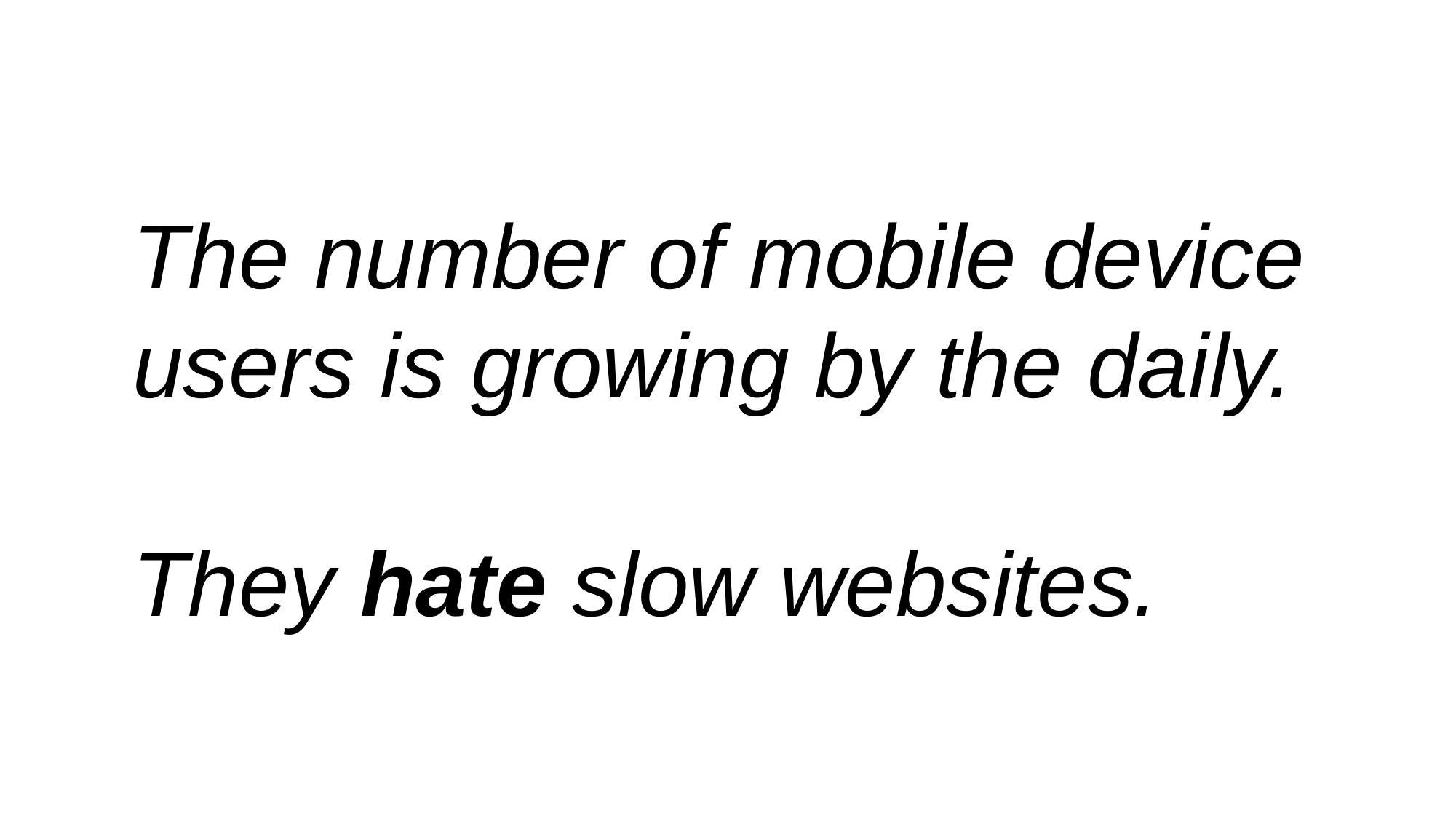

The number of mobile device users is growing by the daily.

They hate slow websites.